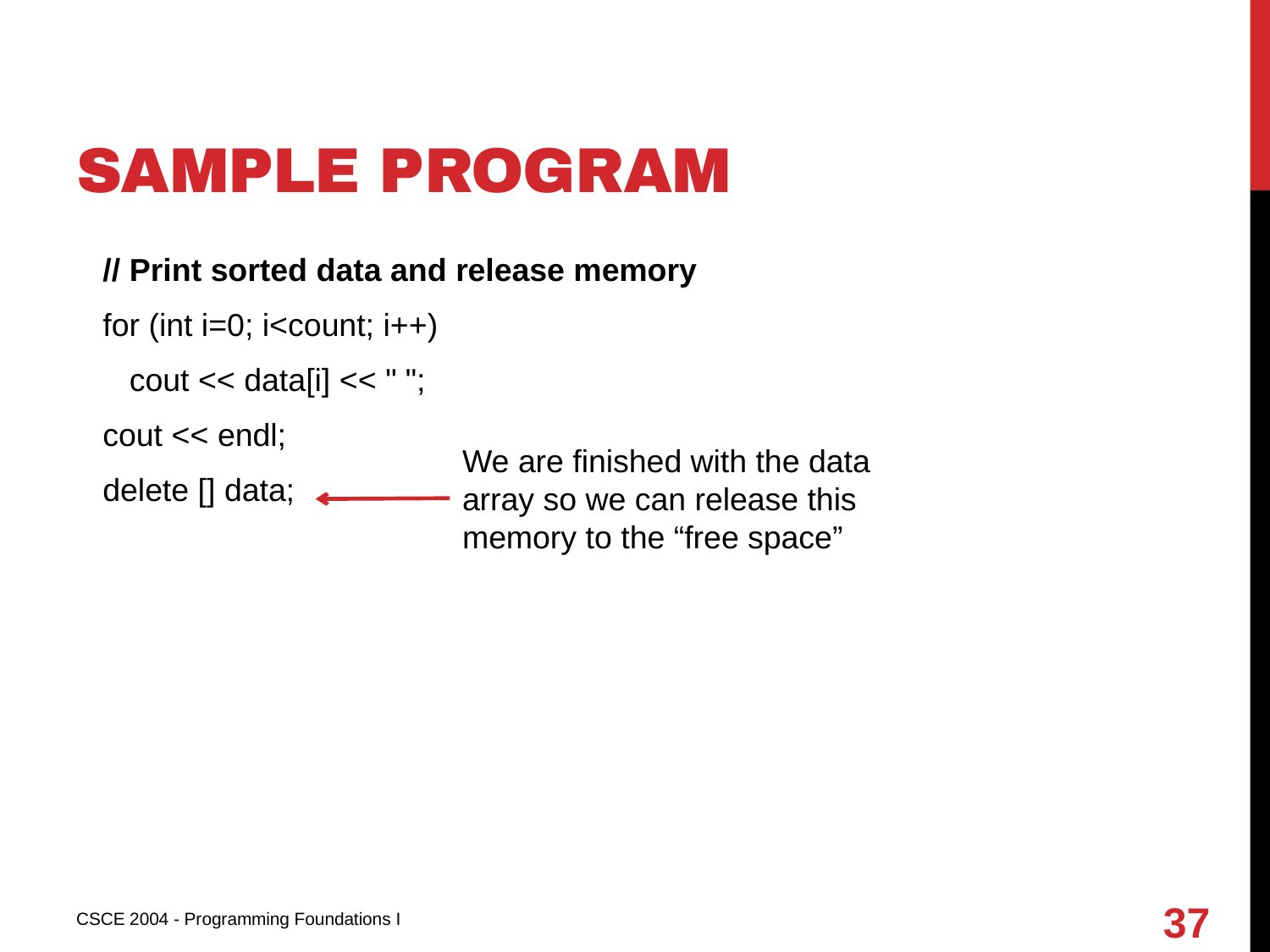

# Sample program
   // Print sorted data and release memory
   for (int i=0; i<count; i++)
      cout << data[i] << " ";
   cout << endl;
   delete [] data;
We are finished with the data array so we can release this memory to the “free space”
37
CSCE 2004 - Programming Foundations I